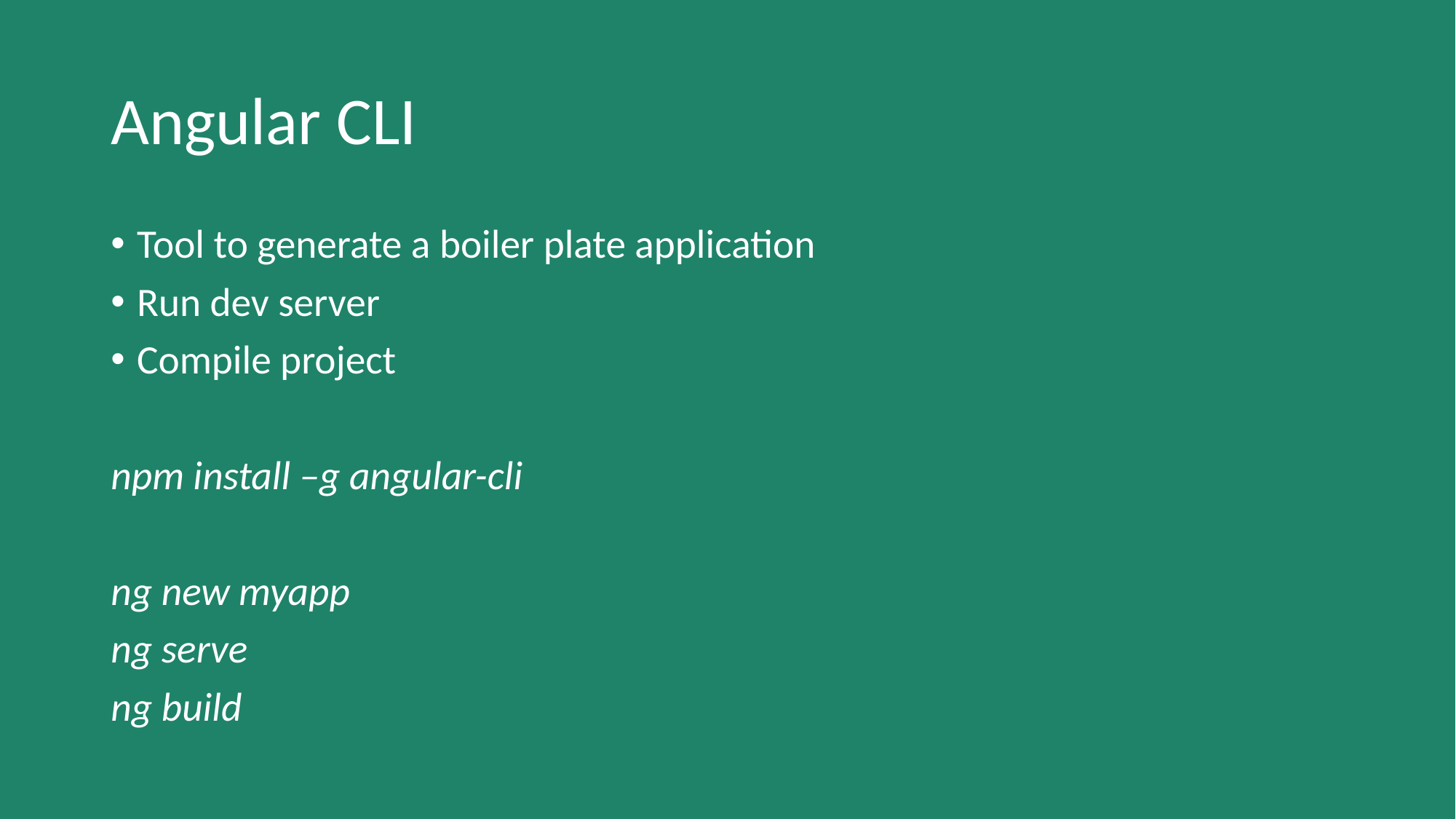

# Angular CLI
Tool to generate a boiler plate application
Run dev server
Compile project

npm install –g angular-cli

ng new myapp
ng serve
ng build